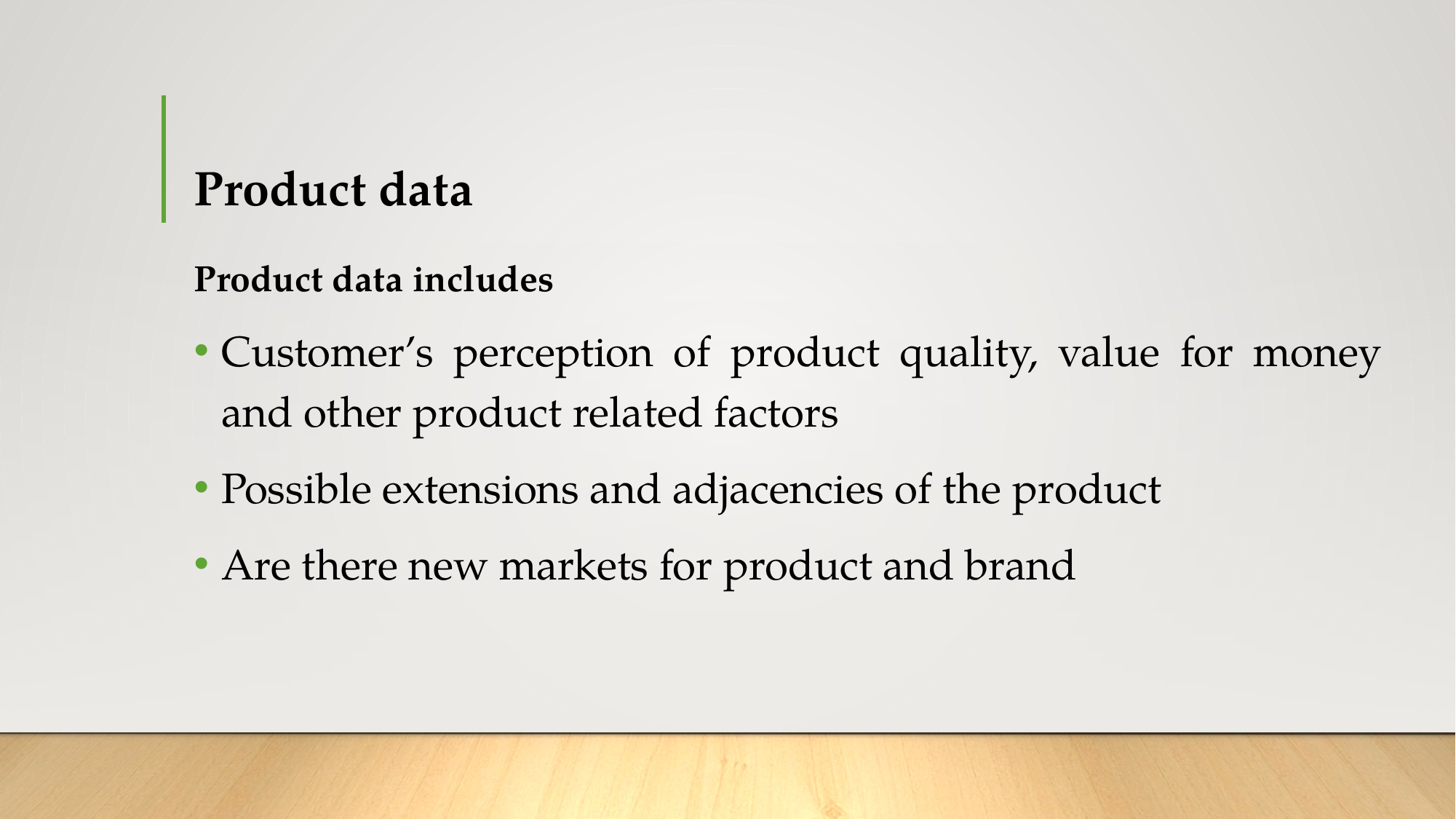

# Product data
Product data includes
Customer’s perception of product quality, value for money and other product related factors
Possible extensions and adjacencies of the product
Are there new markets for product and brand